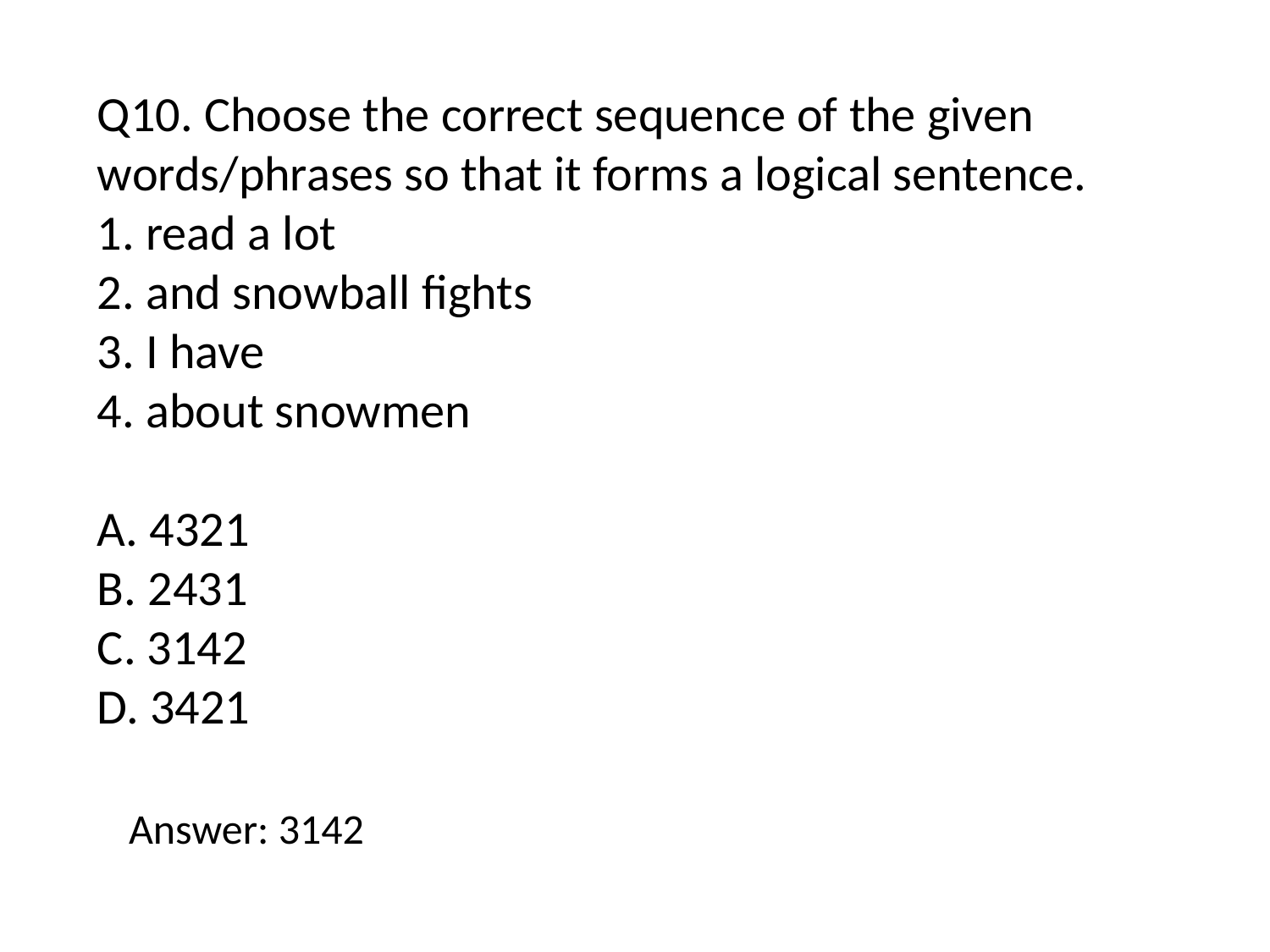

Q10. Choose the correct sequence of the given words/phrases so that it forms a logical sentence.
1. read a lot
2. and snowball fights
3. I have
4. about snowmen

A. 4321
B. 2431
C. 3142
D. 3421
Answer: 3142